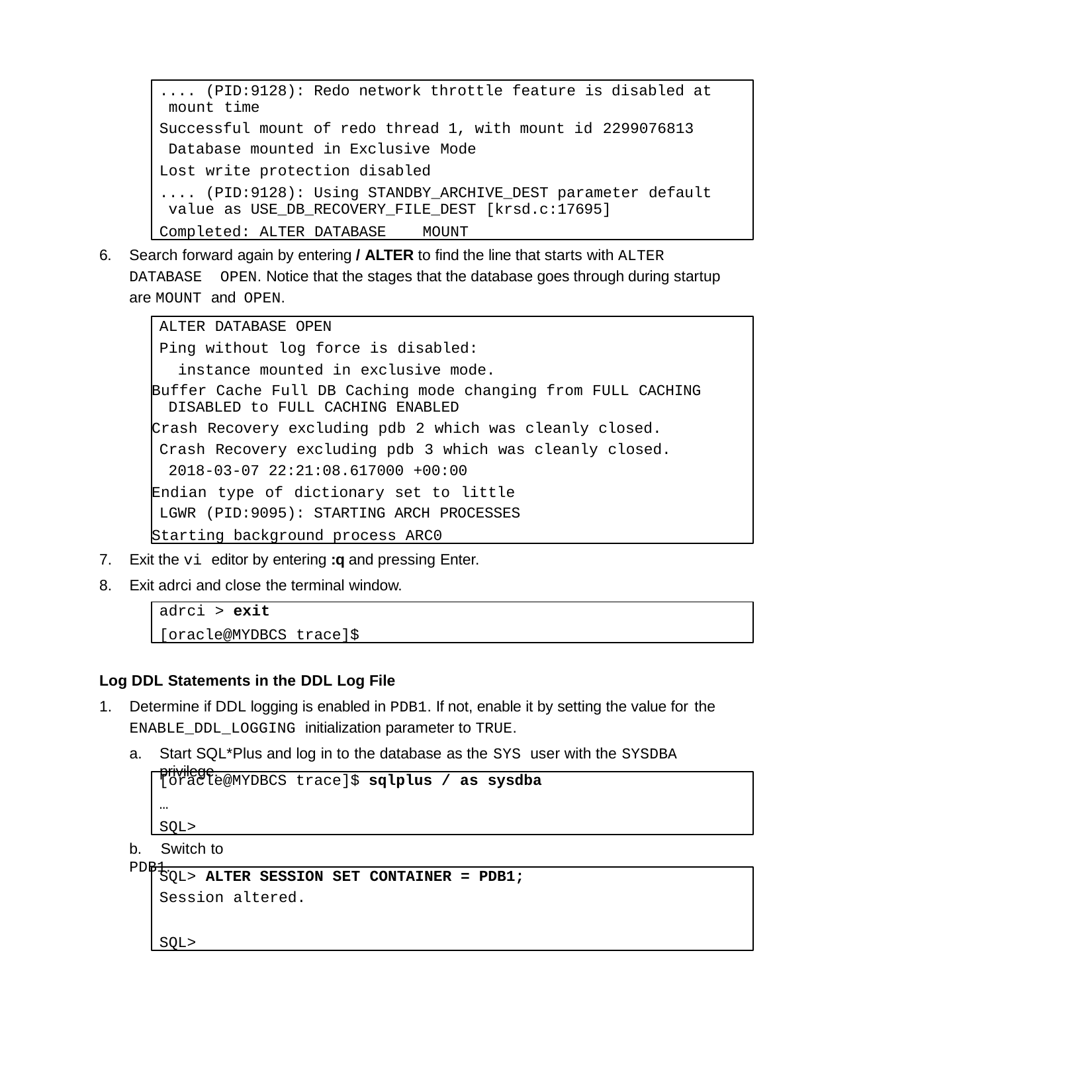

.... (PID:9128): Redo network throttle feature is disabled at  mount time
Successful mount of redo thread 1, with mount id 2299076813  Database mounted in Exclusive Mode
Lost write protection disabled
.... (PID:9128): Using STANDBY_ARCHIVE_DEST parameter default  value as USE_DB_RECOVERY_FILE_DEST [krsd.c:17695]
Completed: ALTER DATABASE	MOUNT
6.	Search forward again by entering / ALTER to find the line that starts with ALTER DATABASE  OPEN. Notice that the stages that the database goes through during startup are MOUNT and  OPEN.
ALTER DATABASE OPEN
Ping without log force is disabled:  instance mounted in exclusive mode.
Buffer Cache Full DB Caching mode changing from FULL CACHING  DISABLED to FULL CACHING ENABLED
Crash Recovery excluding pdb 2 which was cleanly closed.  Crash Recovery excluding pdb 3 which was cleanly closed.  2018-03-07 22:21:08.617000 +00:00
Endian type of dictionary set to little  LGWR (PID:9095): STARTING ARCH PROCESSES
Starting background process ARC0
Exit the vi editor by entering :q and pressing Enter.
Exit adrci and close the terminal window.
adrci > exit
[oracle@MYDBCS trace]$
Log DDL Statements in the DDL Log File
Determine if DDL logging is enabled in PDB1. If not, enable it by setting the value for the
ENABLE_DDL_LOGGING initialization parameter to TRUE.
Start SQL*Plus and log in to the database as the SYS user with the SYSDBA privilege.
[oracle@MYDBCS trace]$ sqlplus / as sysdba
…  SQL>
b.	Switch to PDB1.
SQL> ALTER SESSION SET CONTAINER = PDB1;
Session altered.

SQL>